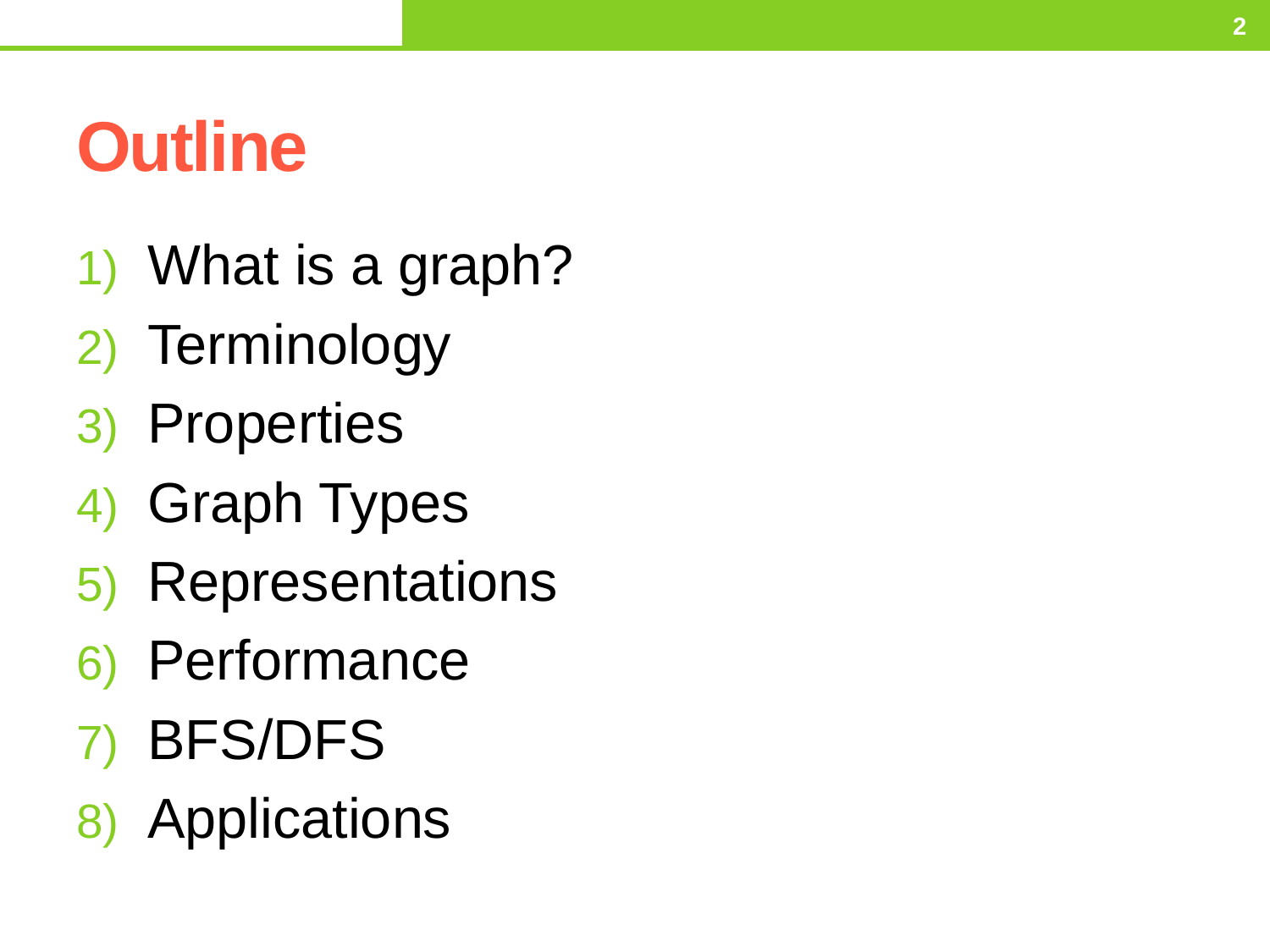

Thursday, March 5, 2015
2
# Outline
What is a graph?
Terminology
Properties
Graph Types
Representations
Performance
BFS/DFS
Applications